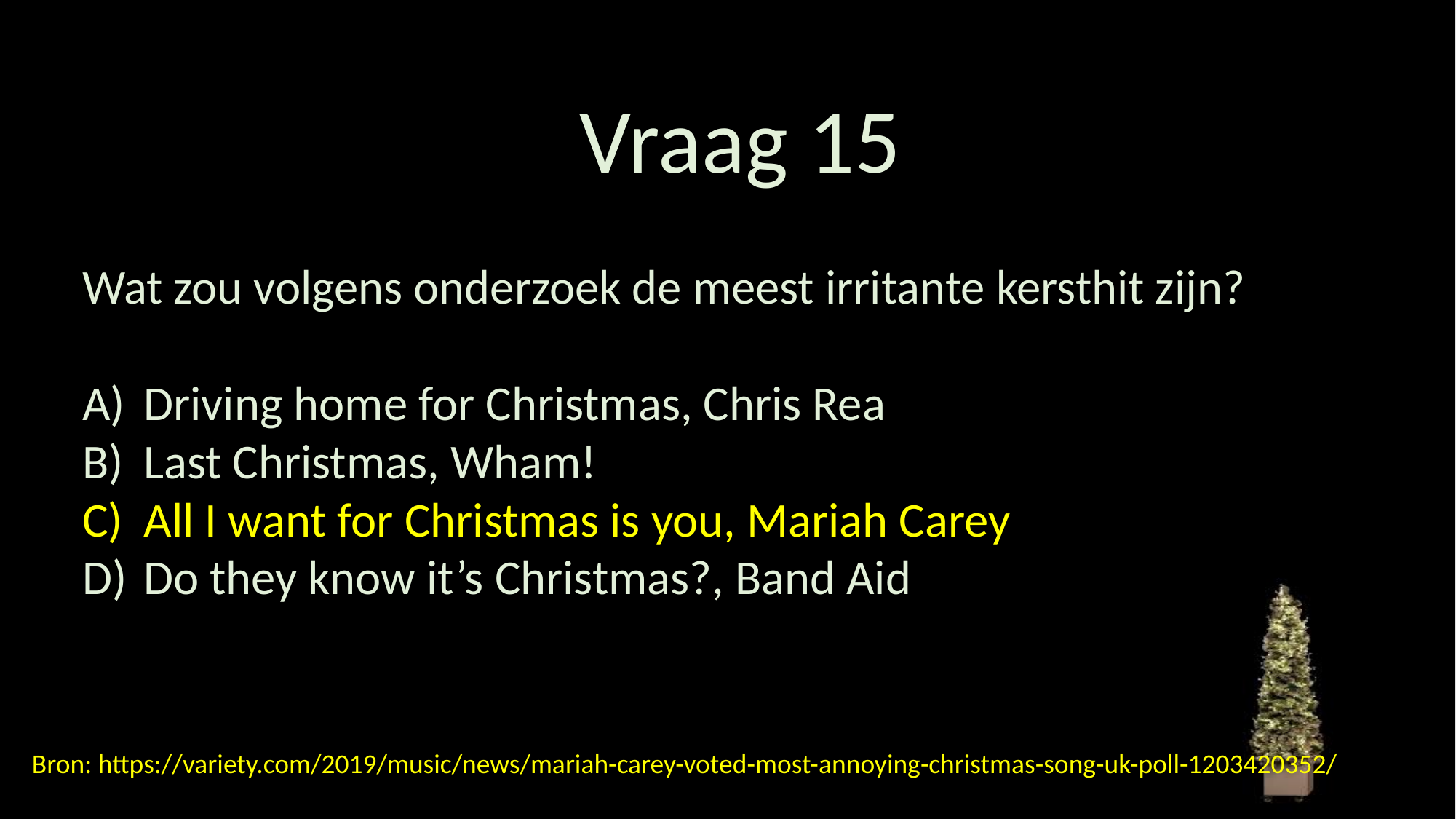

# Vraag 15
Wat zou volgens onderzoek de meest irritante kersthit zijn?

Driving home for Christmas, Chris Rea
Last Christmas, Wham!
All I want for Christmas is you, Mariah Carey
Do they know it’s Christmas?, Band Aid
Bron: https://variety.com/2019/music/news/mariah-carey-voted-most-annoying-christmas-song-uk-poll-1203420352/